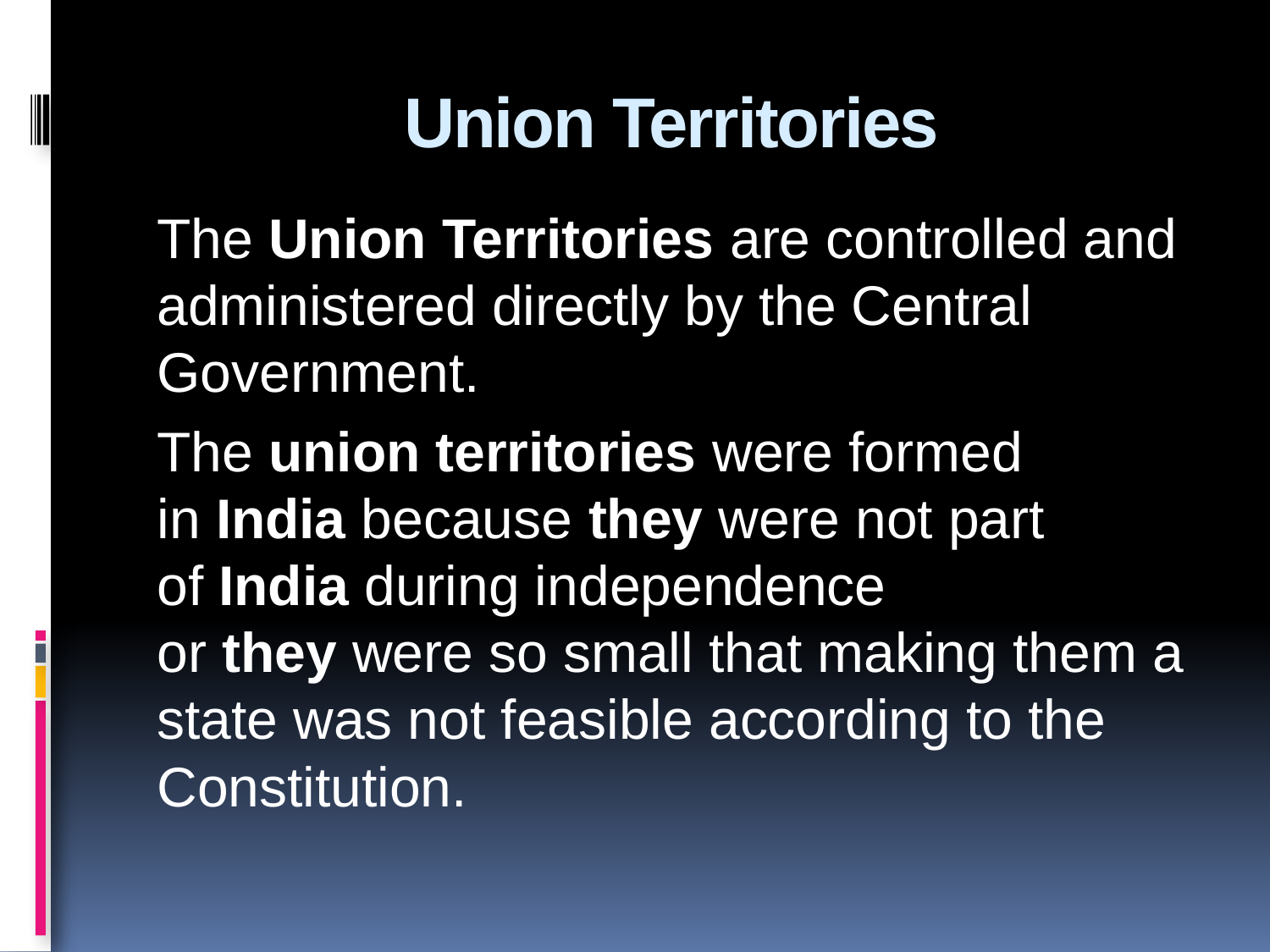

# Union Territories
The Union Territories are controlled and administered directly by the Central Government.
The union territories were formed in India because they were not part of India during independence or they were so small that making them a state was not feasible according to the Constitution.